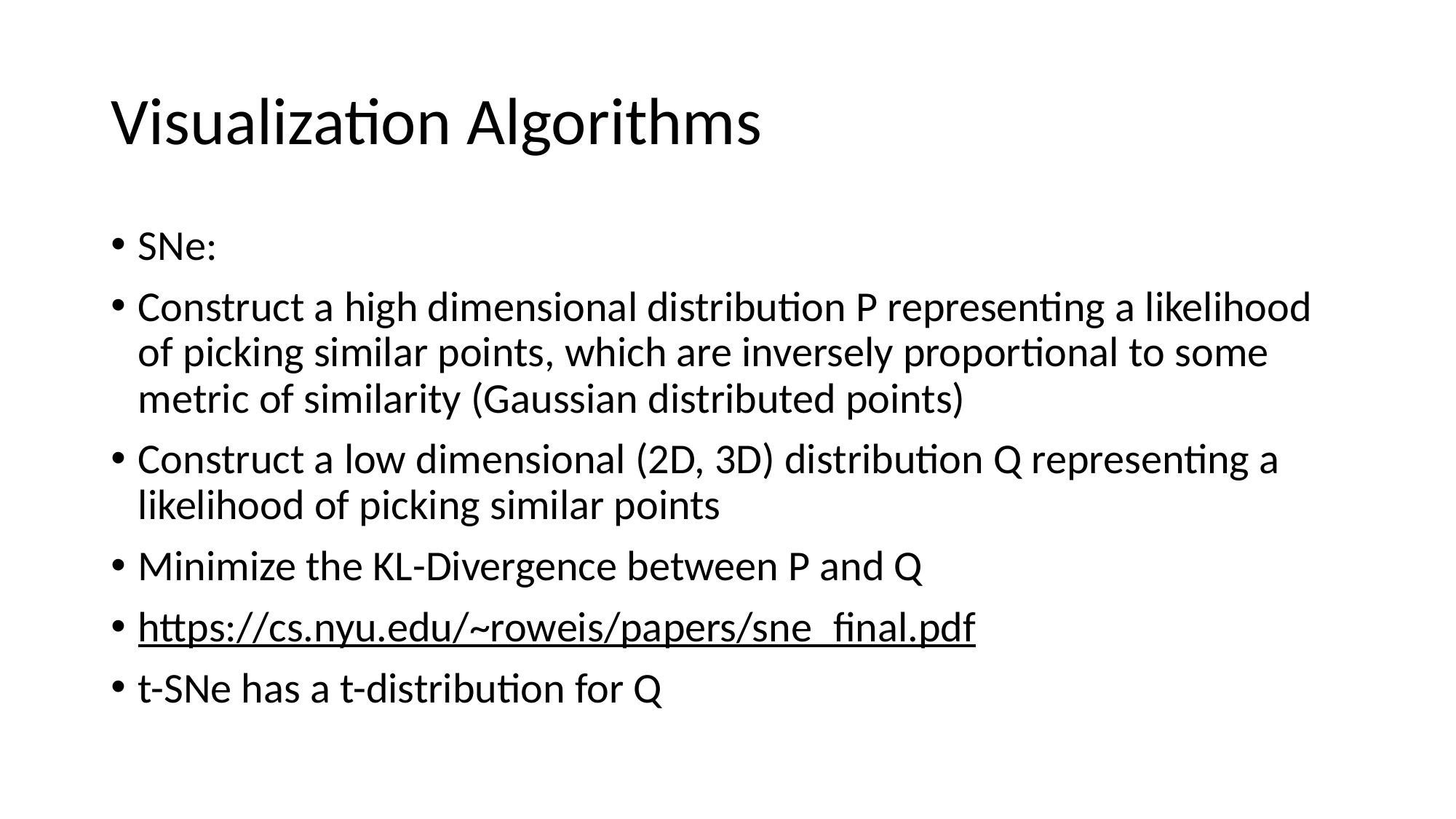

# Visualization Algorithms
SNe:
Construct a high dimensional distribution P representing a likelihood of picking similar points, which are inversely proportional to some metric of similarity (Gaussian distributed points)
Construct a low dimensional (2D, 3D) distribution Q representing a likelihood of picking similar points
Minimize the KL-Divergence between P and Q
https://cs.nyu.edu/~roweis/papers/sne_final.pdf
t-SNe has a t-distribution for Q